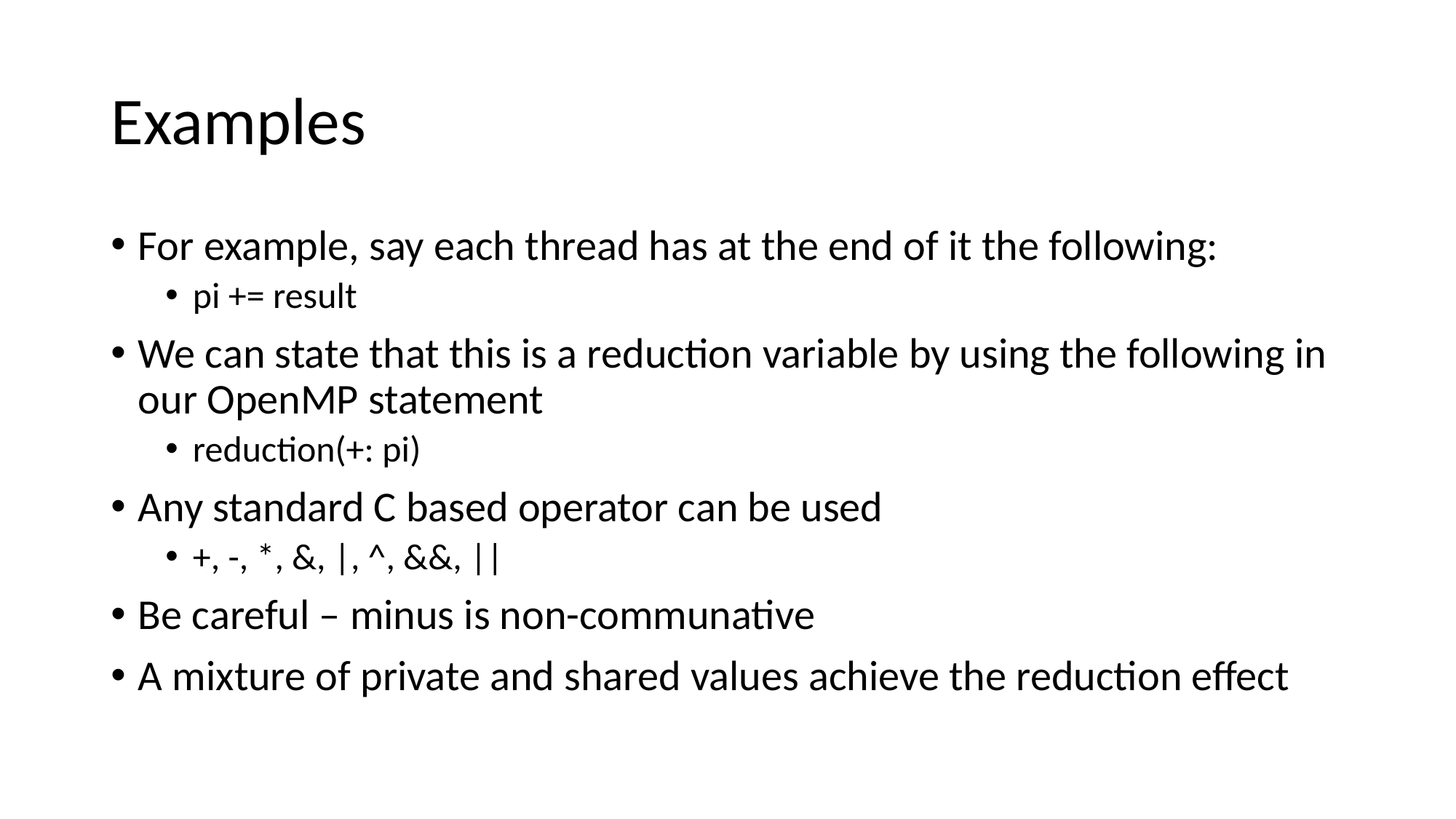

# Examples
For example, say each thread has at the end of it the following:
pi += result
We can state that this is a reduction variable by using the following in our OpenMP statement
reduction(+: pi)
Any standard C based operator can be used
+, -, *, &, |, ^, &&, ||
Be careful – minus is non-communative
A mixture of private and shared values achieve the reduction effect